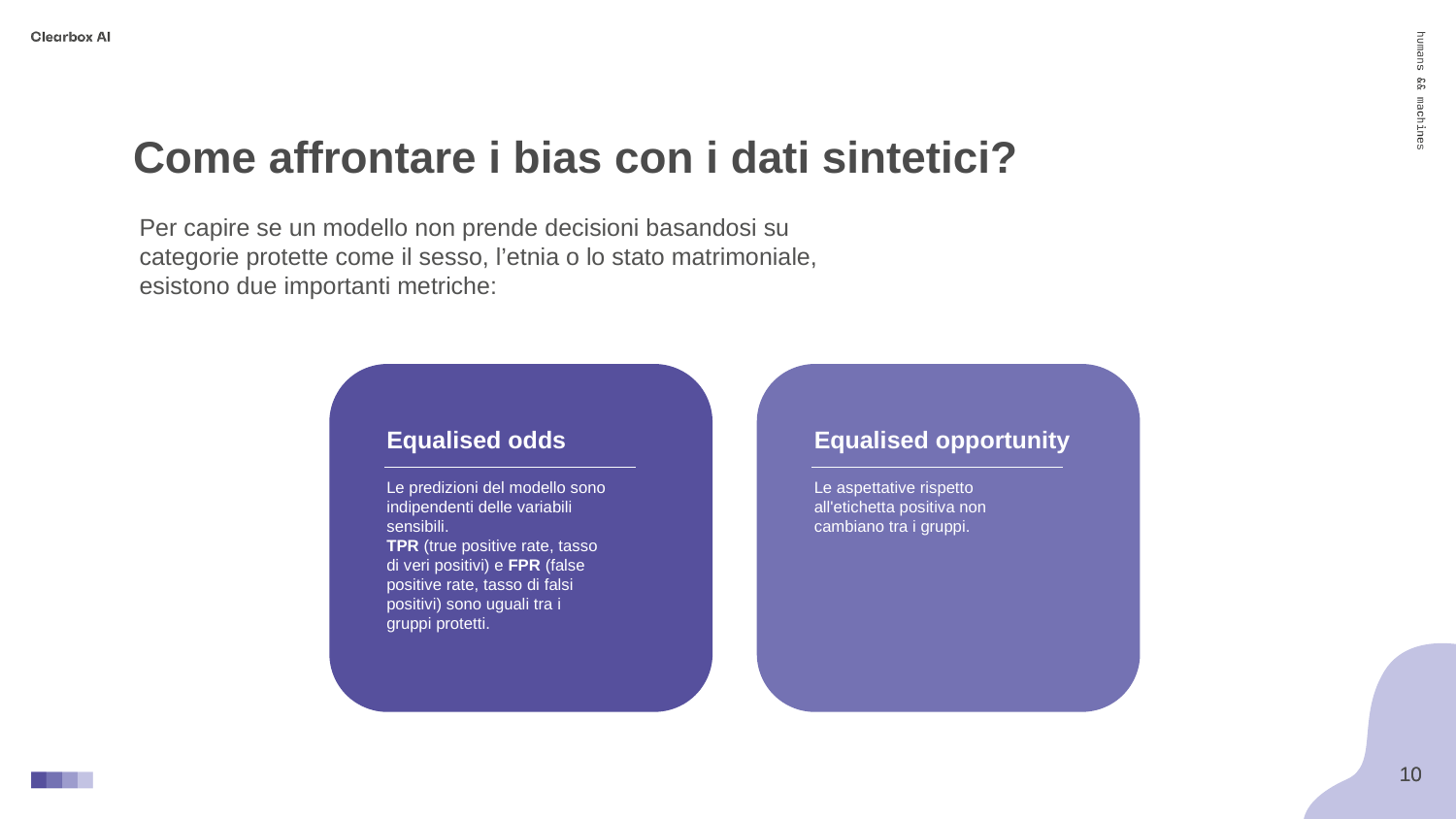

Come affrontare i bias con i dati sintetici?
Per capire se un modello non prende decisioni basandosi su categorie protette come il sesso, l’etnia o lo stato matrimoniale, esistono due importanti metriche:

Equalised odds

Equalised opportunity

Le predizioni del modello sono indipendenti delle variabili sensibili.
TPR (true positive rate, tasso di veri positivi) e FPR (false positive rate, tasso di falsi positivi) sono uguali tra i gruppi protetti.

Le aspettative rispetto all'etichetta positiva non cambiano tra i gruppi.

10
10